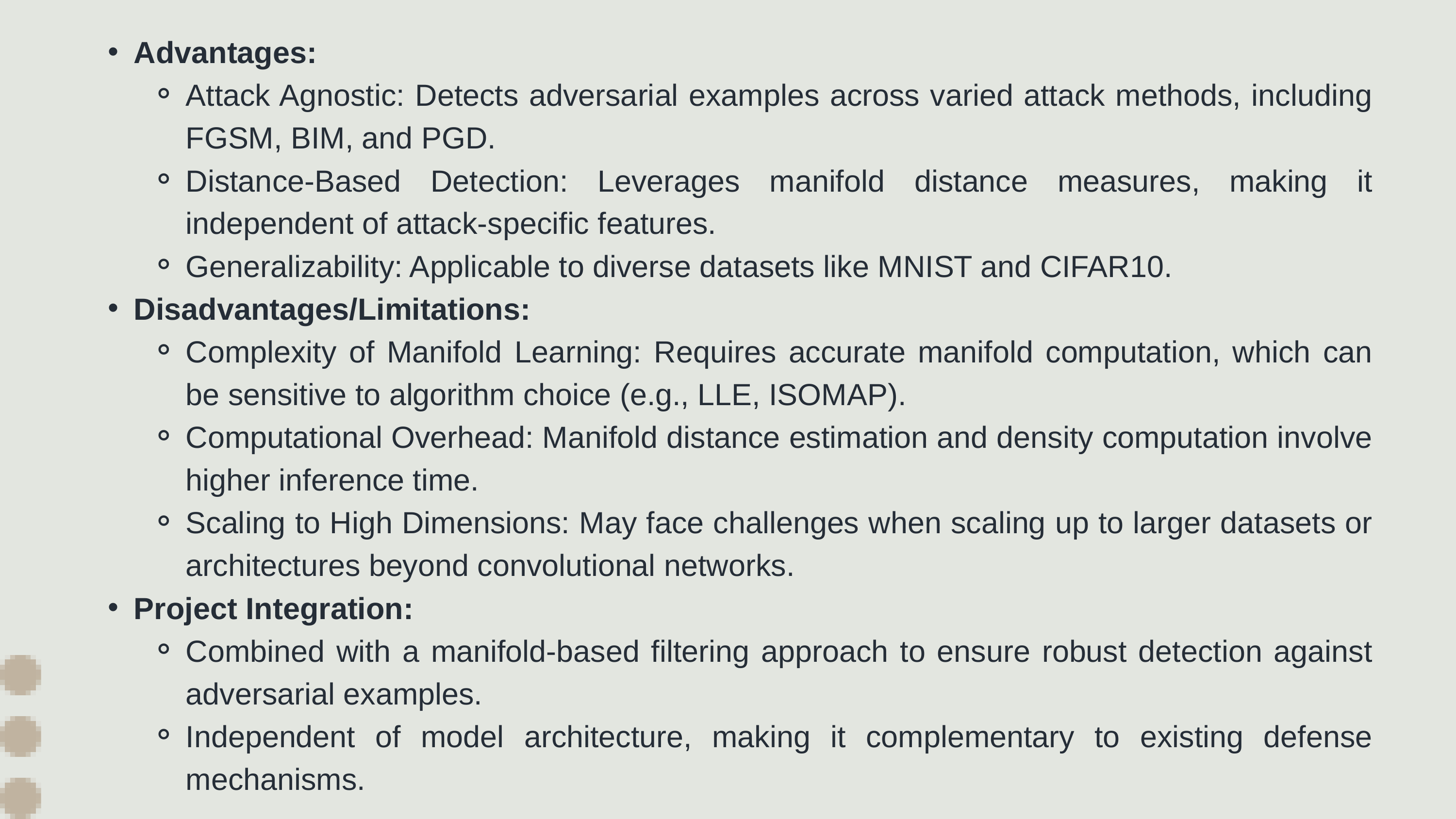

Advantages:
Attack Agnostic: Detects adversarial examples across varied attack methods, including FGSM, BIM, and PGD.
Distance-Based Detection: Leverages manifold distance measures, making it independent of attack-specific features.
Generalizability: Applicable to diverse datasets like MNIST and CIFAR10.
Disadvantages/Limitations:
Complexity of Manifold Learning: Requires accurate manifold computation, which can be sensitive to algorithm choice (e.g., LLE, ISOMAP).
Computational Overhead: Manifold distance estimation and density computation involve higher inference time.
Scaling to High Dimensions: May face challenges when scaling up to larger datasets or architectures beyond convolutional networks.
Project Integration:
Combined with a manifold-based filtering approach to ensure robust detection against adversarial examples.
Independent of model architecture, making it complementary to existing defense mechanisms.